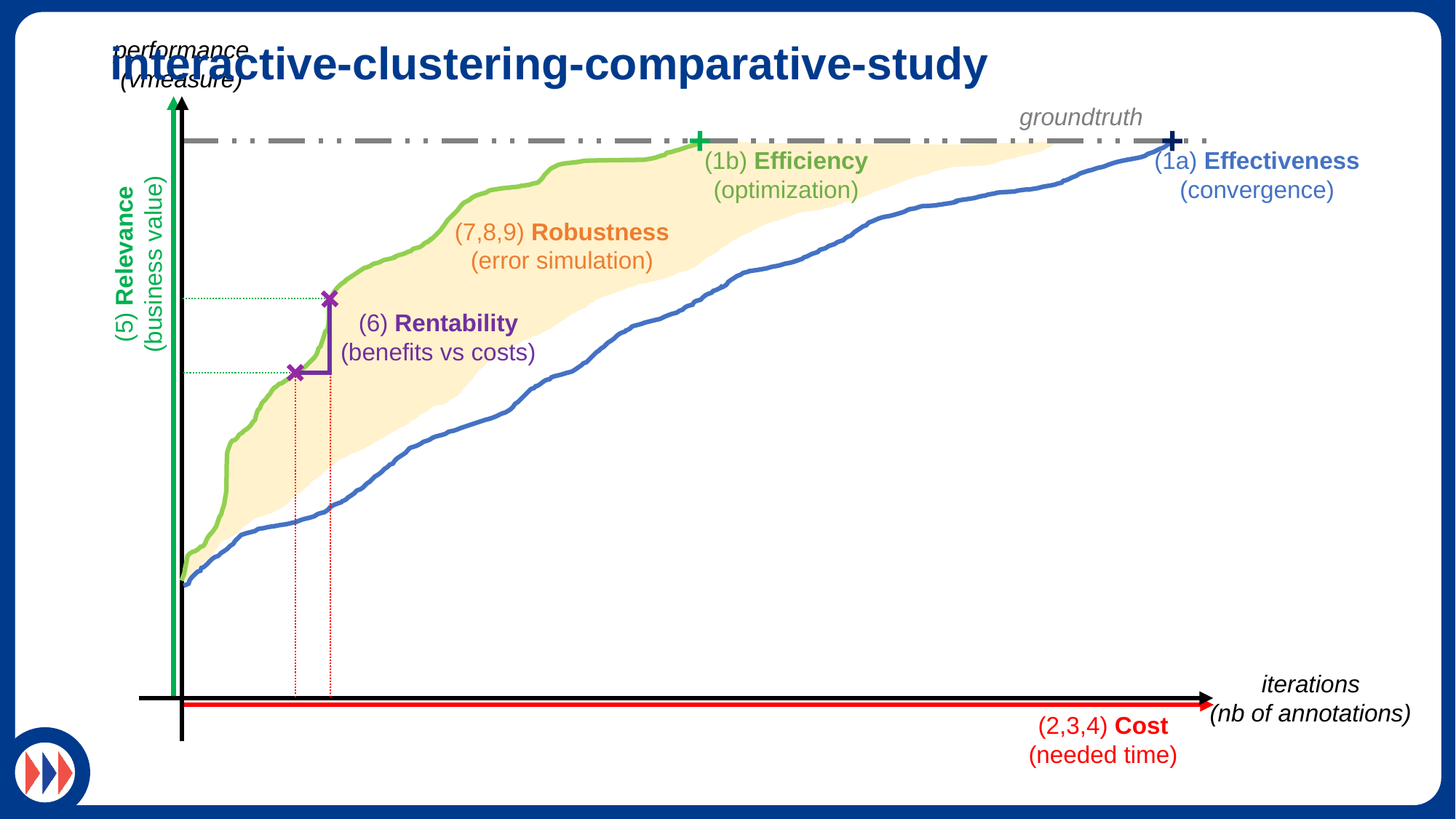

performance
(vmeasure)

iterations
(nb of annotations)
groundtruth
(5) Relevance
(business value)

(1a) Effectiveness
(convergence)

(1b) Efficiency
(optimization)

(7,8,9) Robustness
(error simulation)
(6) Rentability
(benefits vs costs)
(2,3,4) Cost
(needed time)
# interactive-clustering-comparative-study